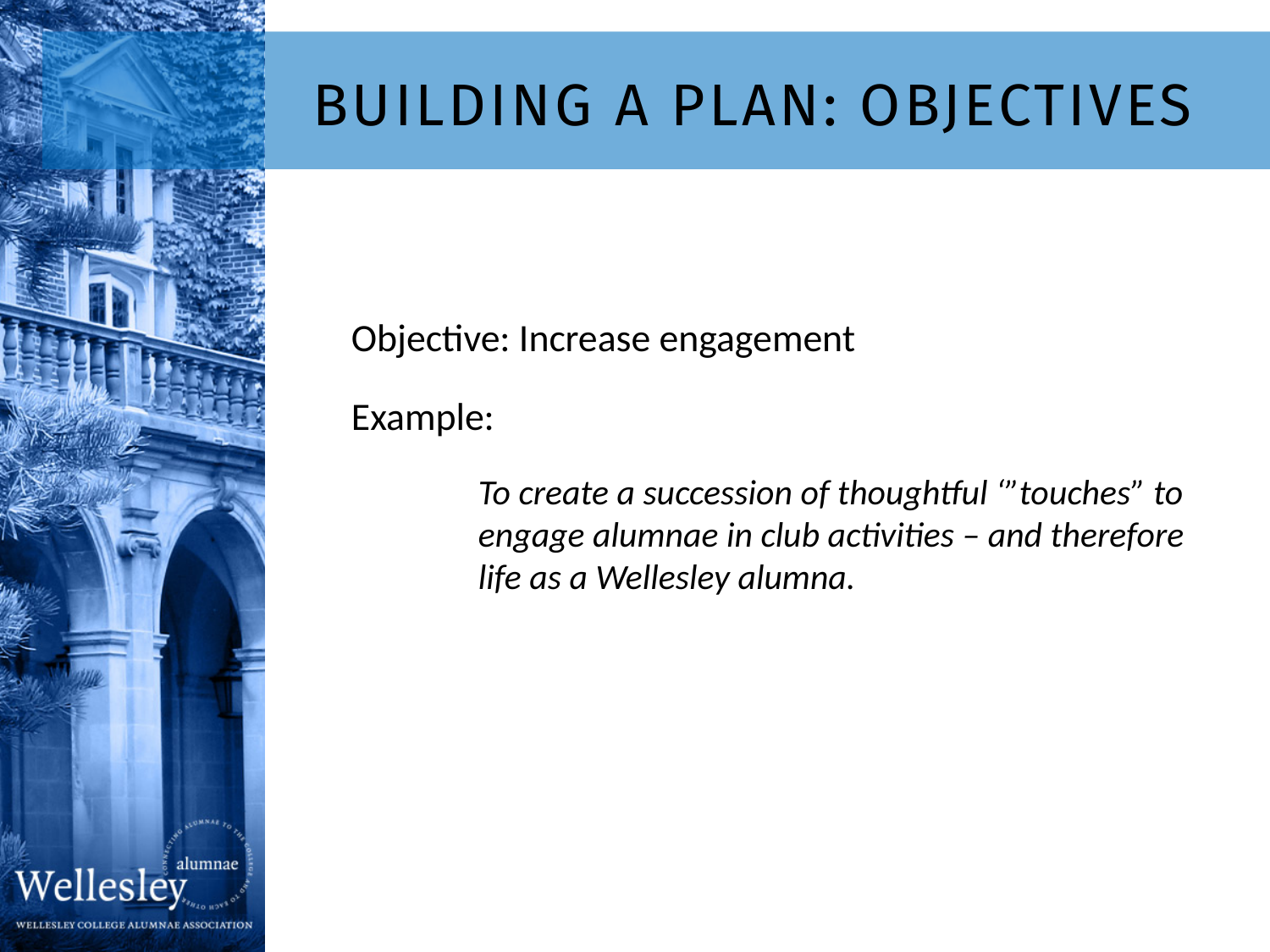

# Building a Plan: Objectives
Objective: Increase engagement
Example:
	To create a succession of thoughtful ‘”touches” to engage alumnae in club activities – and therefore life as a Wellesley alumna.